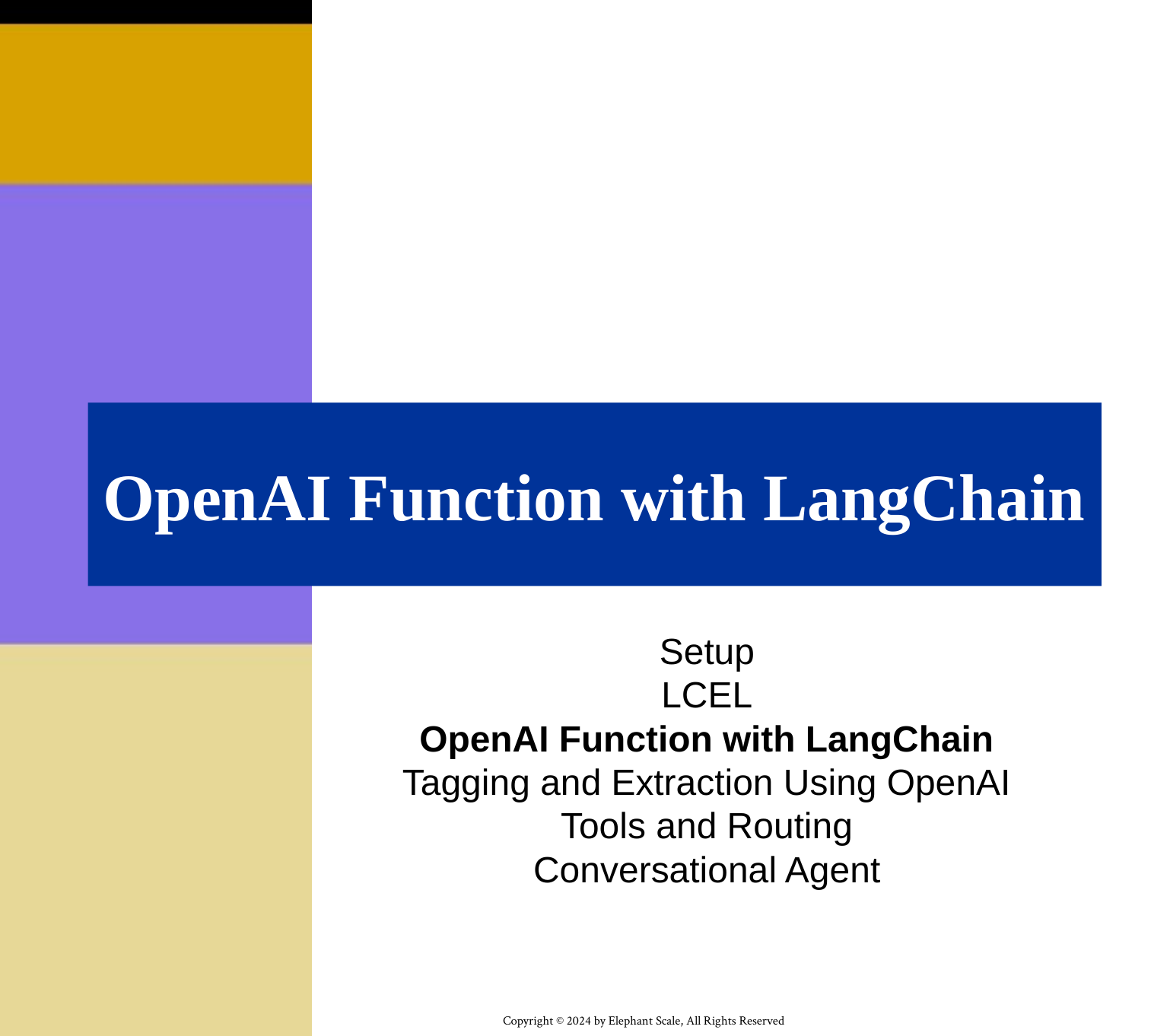

# OpenAI Function with LangChain
Setup
LCEL
OpenAI Function with LangChain
Tagging and Extraction Using OpenAI
Tools and Routing
Conversational Agent

Copyright © 2024 by Elephant Scale, All Rights Reserved